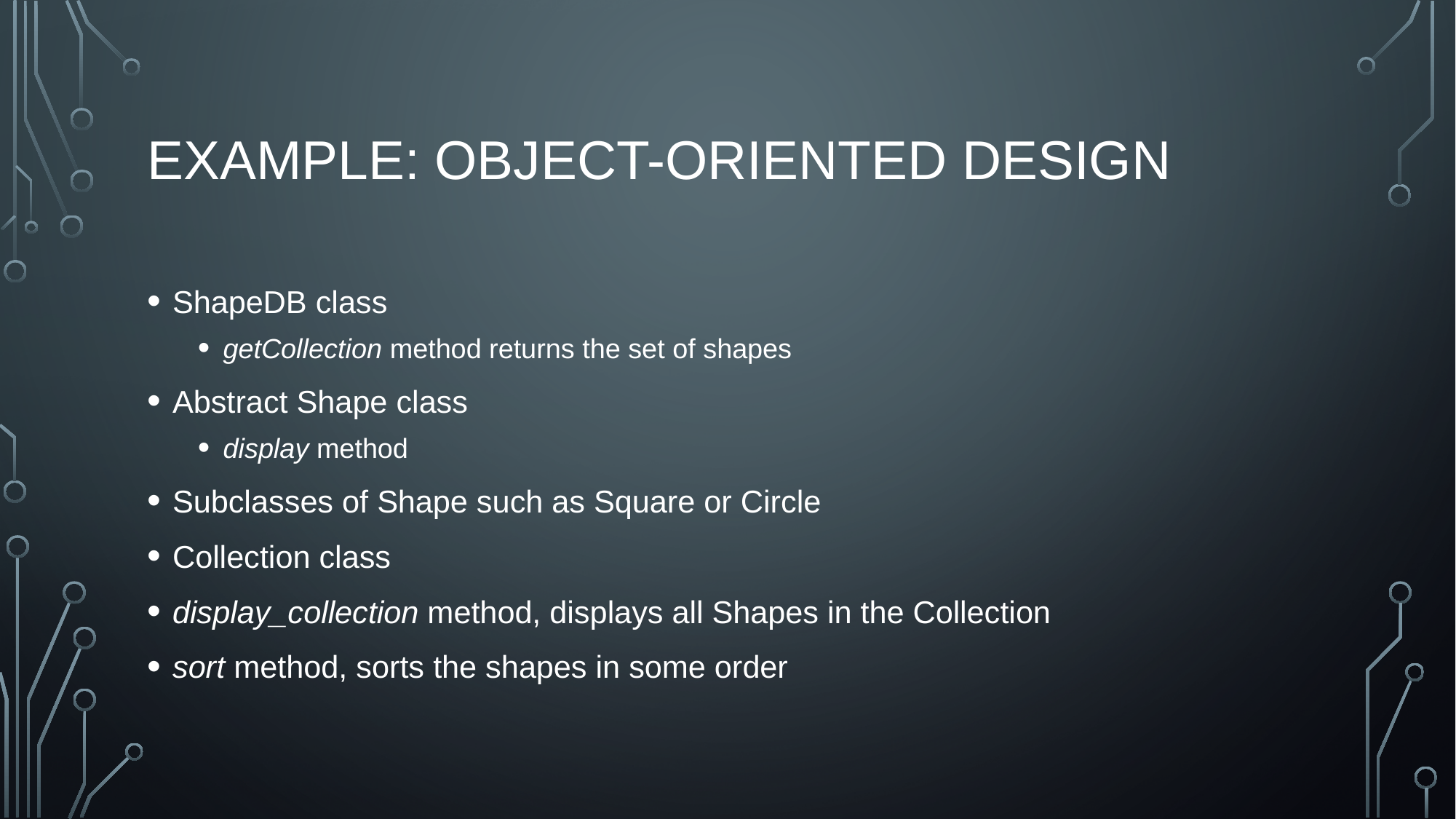

# Example: object-oriented design
ShapeDB class
getCollection method returns the set of shapes
Abstract Shape class
display method
Subclasses of Shape such as Square or Circle
Collection class
display_collection method, displays all Shapes in the Collection
sort method, sorts the shapes in some order